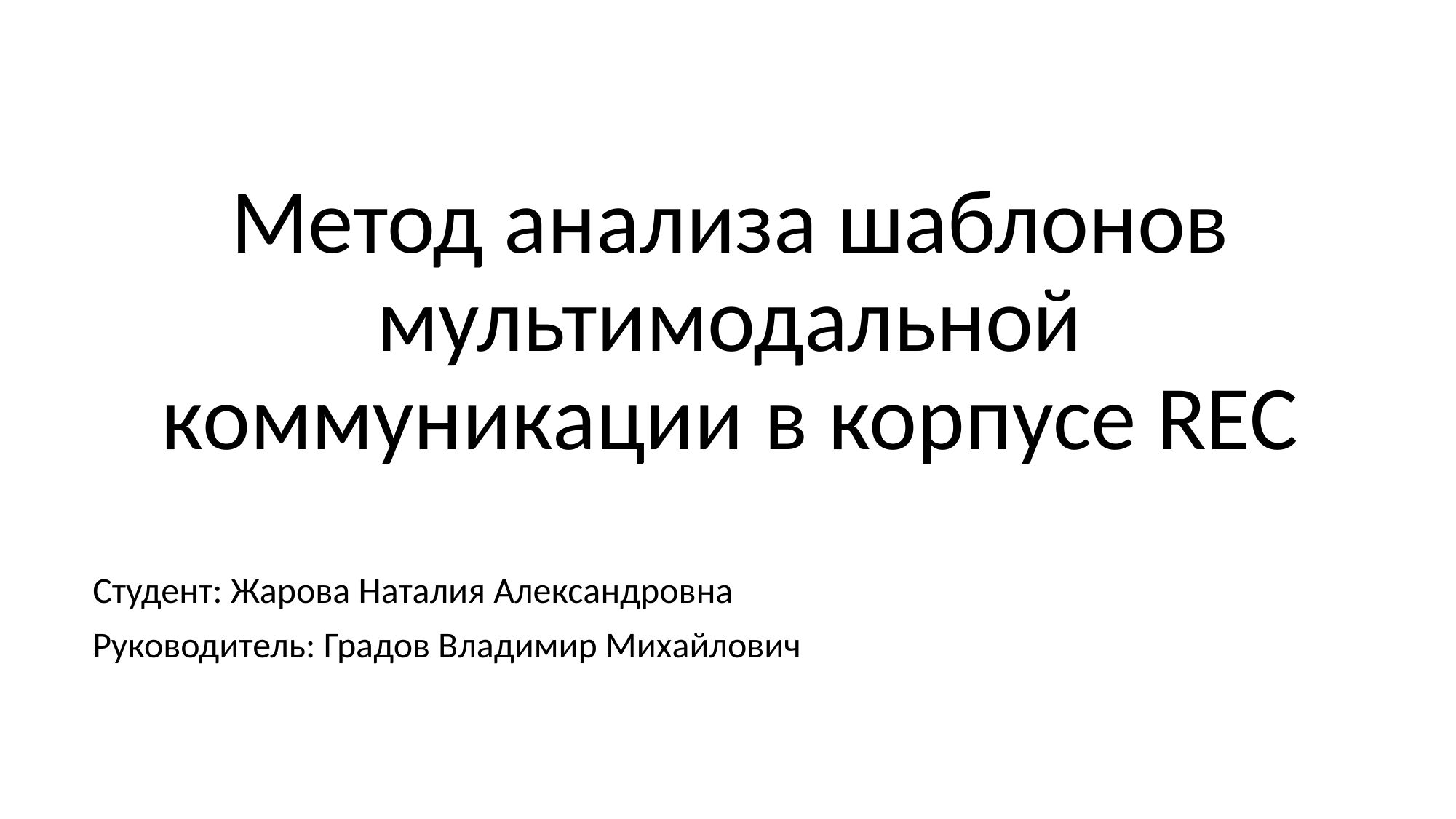

Метод анализа шаблонов мультимодальной коммуникации в корпусе REC
Студент: Жарова Наталия Александровна
Руководитель: Градов Владимир Михайлович